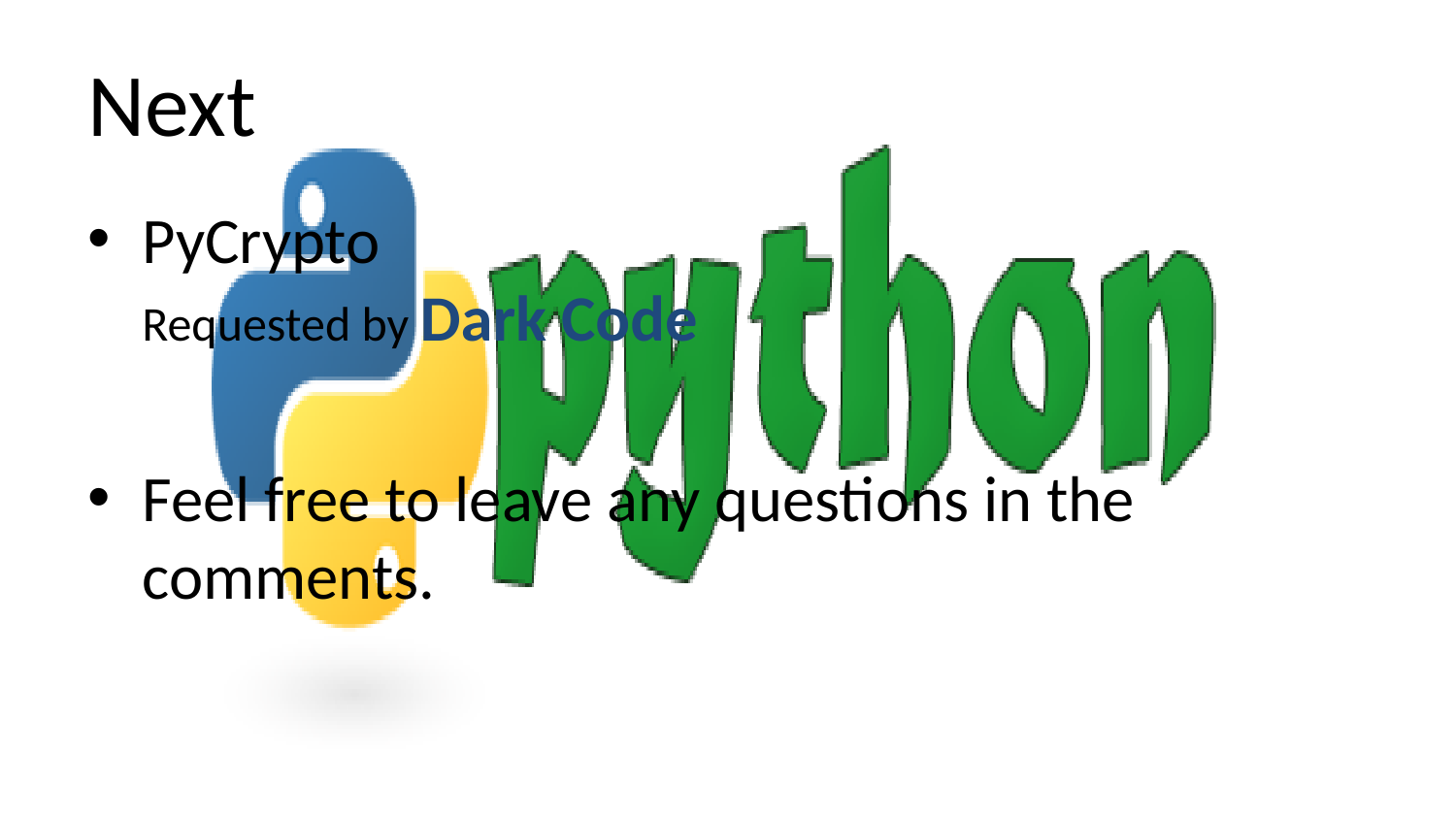

# Next
PyCrypto
Requested by Dark Code

Feel free to leave any questions in the comments.